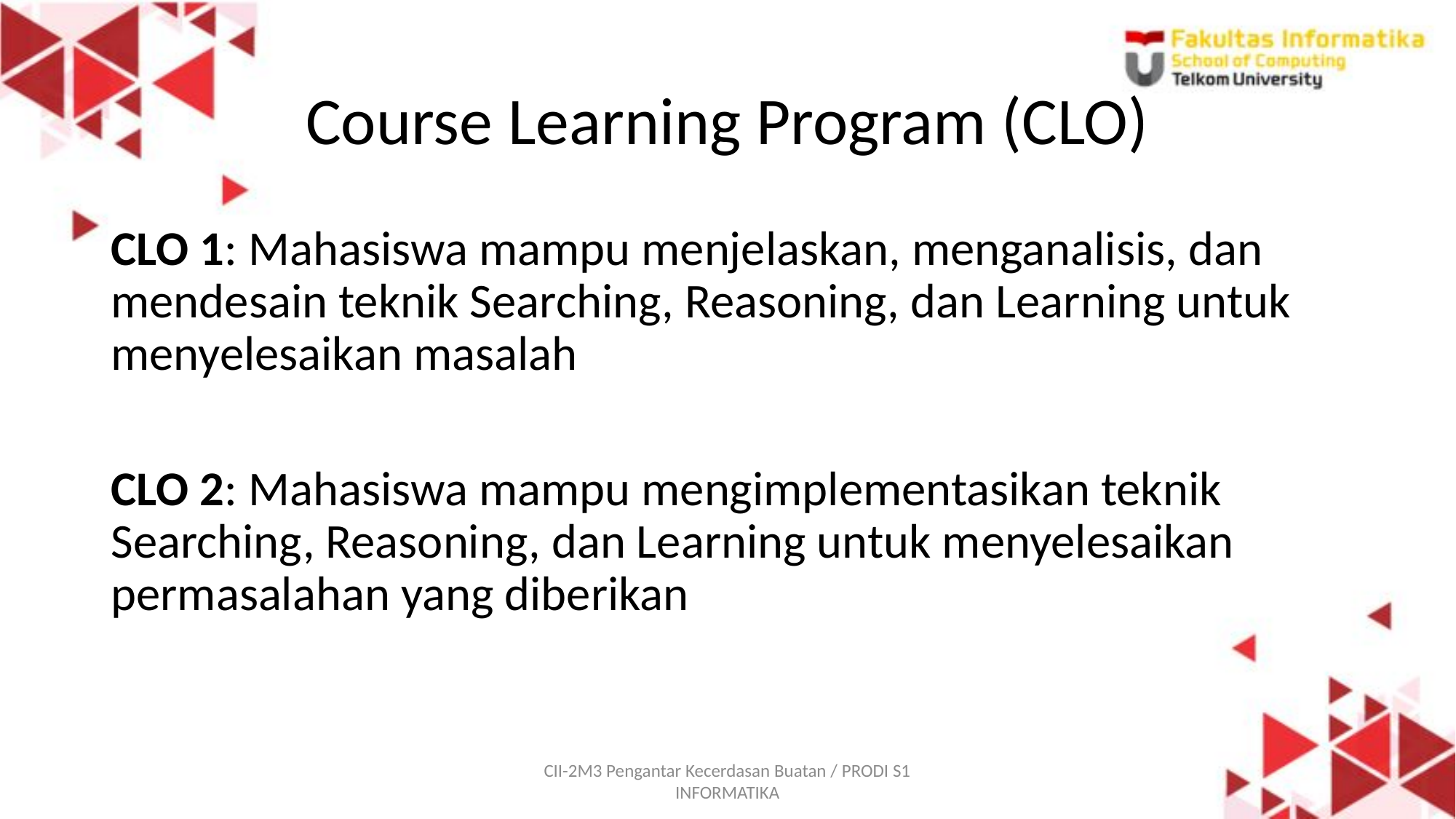

# Course Learning Program (CLO)
CLO 1: Mahasiswa mampu menjelaskan, menganalisis, dan mendesain teknik Searching, Reasoning, dan Learning untuk menyelesaikan masalah

CLO 2: Mahasiswa mampu mengimplementasikan teknik Searching, Reasoning, dan Learning untuk menyelesaikan permasalahan yang diberikan
CII-2M3 Pengantar Kecerdasan Buatan / PRODI S1 INFORMATIKA